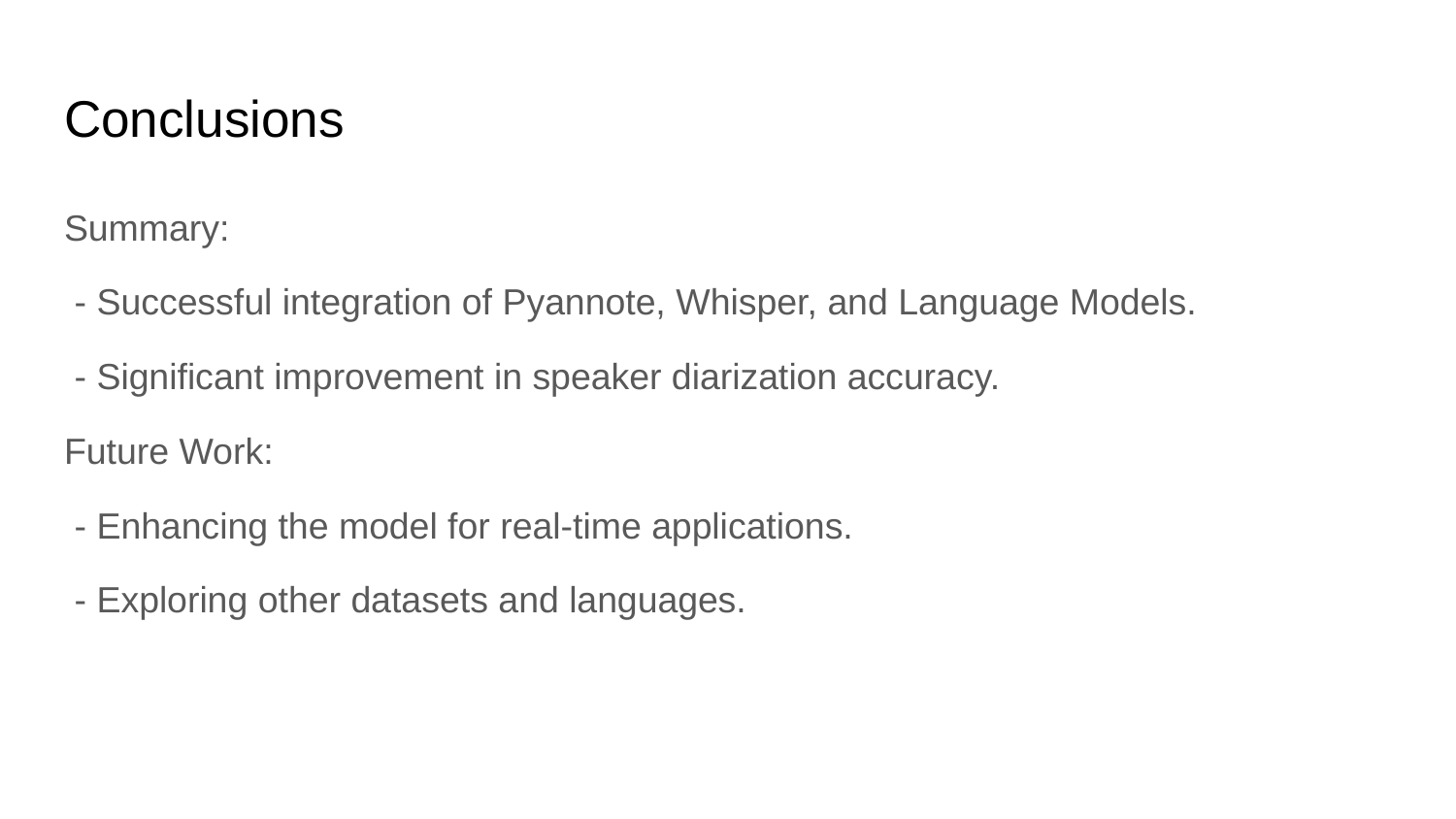

# Conclusions
Summary:
 - Successful integration of Pyannote, Whisper, and Language Models.
 - Significant improvement in speaker diarization accuracy.
Future Work:
 - Enhancing the model for real-time applications.
 - Exploring other datasets and languages.